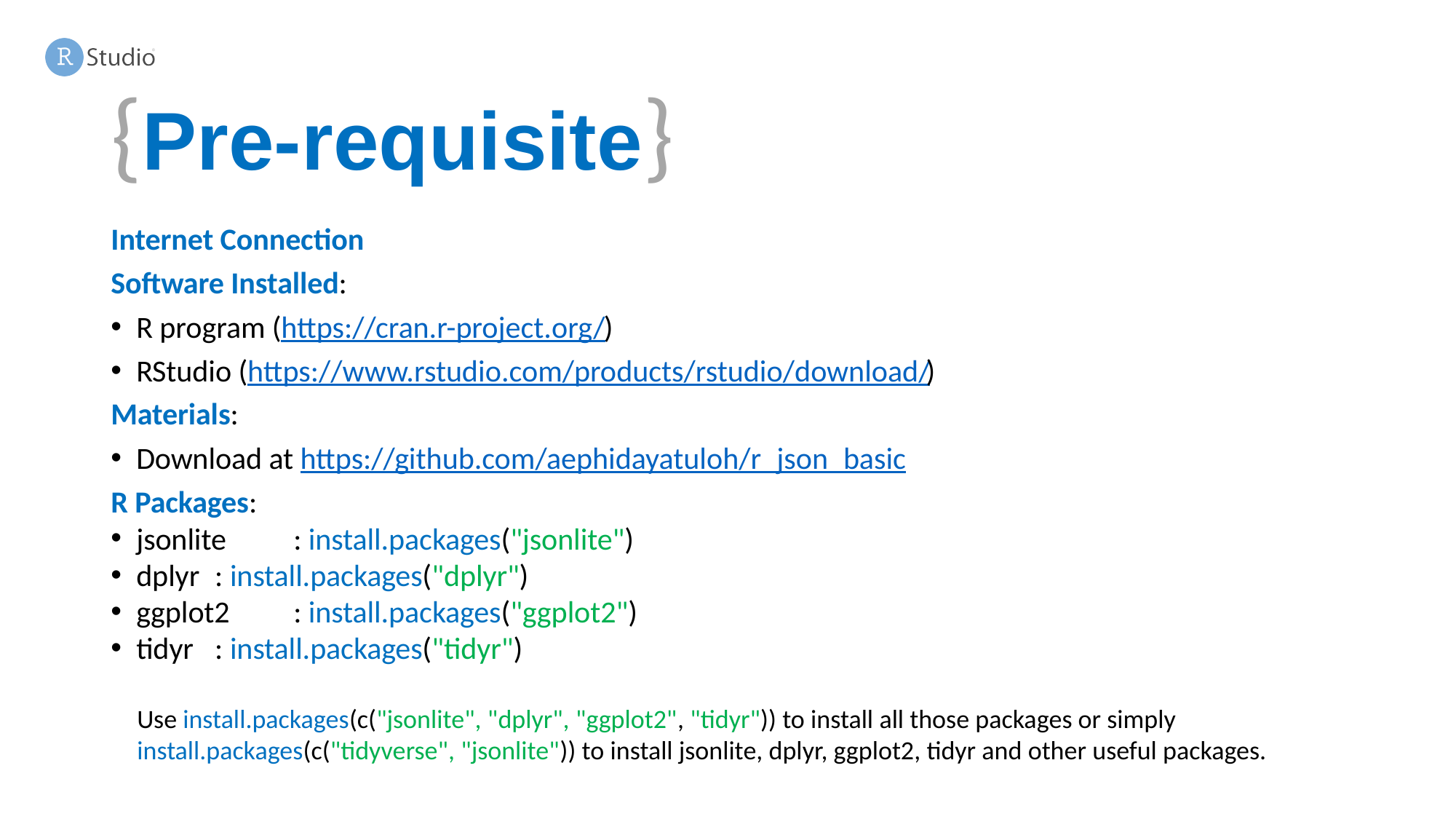

# {Pre-requisite}
Internet Connection
Software Installed:
R program (https://cran.r-project.org/)
RStudio (https://www.rstudio.com/products/rstudio/download/)
Materials:
Download at https://github.com/aephidayatuloh/r_json_basic
R Packages:
jsonlite	: install.packages("jsonlite")
dplyr		: install.packages("dplyr")
ggplot2	: install.packages("ggplot2")
tidyr 		: install.packages("tidyr")

Use install.packages(c("jsonlite", "dplyr", "ggplot2", "tidyr")) to install all those packages or simply install.packages(c("tidyverse", "jsonlite")) to install jsonlite, dplyr, ggplot2, tidyr and other useful packages.